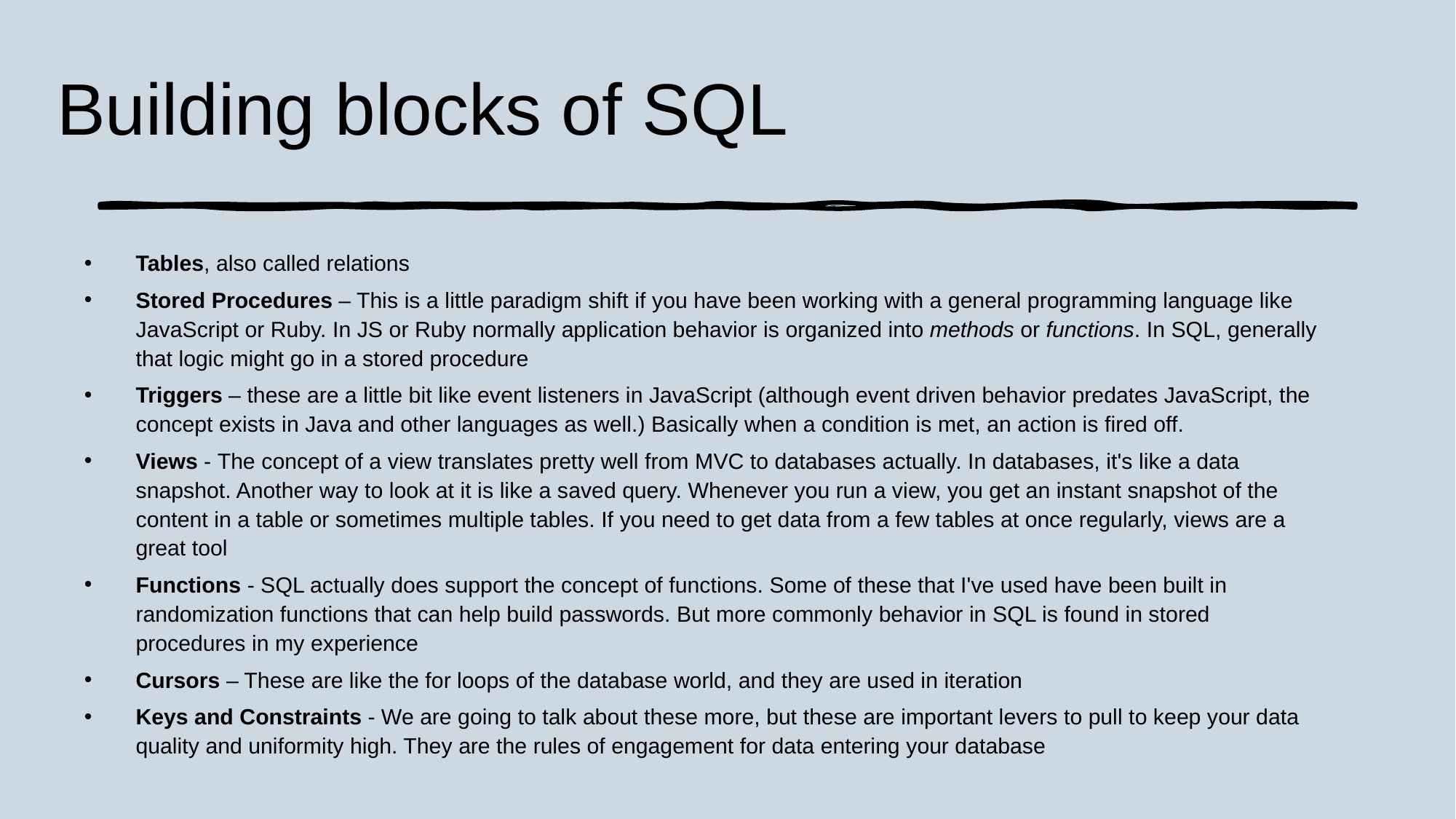

# Building blocks of SQL
Tables, also called relations
Stored Procedures – This is a little paradigm shift if you have been working with a general programming language like JavaScript or Ruby. In JS or Ruby normally application behavior is organized into methods or functions. In SQL, generally that logic might go in a stored procedure
Triggers – these are a little bit like event listeners in JavaScript (although event driven behavior predates JavaScript, the concept exists in Java and other languages as well.) Basically when a condition is met, an action is fired off.
Views - The concept of a view translates pretty well from MVC to databases actually. In databases, it's like a data snapshot. Another way to look at it is like a saved query. Whenever you run a view, you get an instant snapshot of the content in a table or sometimes multiple tables. If you need to get data from a few tables at once regularly, views are a great tool
Functions - SQL actually does support the concept of functions. Some of these that I've used have been built in randomization functions that can help build passwords. But more commonly behavior in SQL is found in stored procedures in my experience
Cursors – These are like the for loops of the database world, and they are used in iteration
Keys and Constraints - We are going to talk about these more, but these are important levers to pull to keep your data quality and uniformity high. They are the rules of engagement for data entering your database